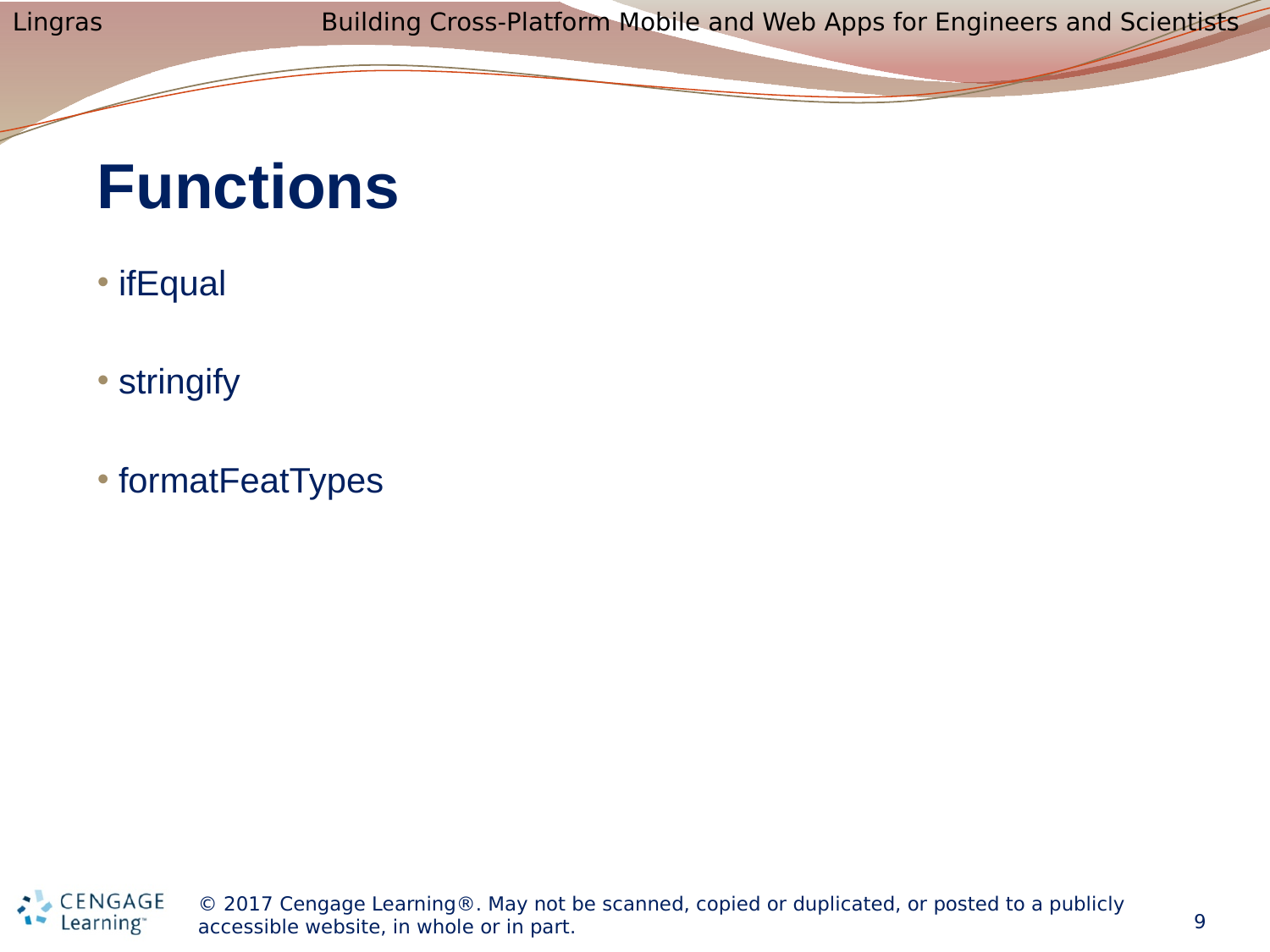

# Functions
 ifEqual

 stringify

 formatFeatTypes
9
© 2017 Cengage Learning®. May not be scanned, copied or duplicated, or posted to a publicly accessible website, in whole or in part.